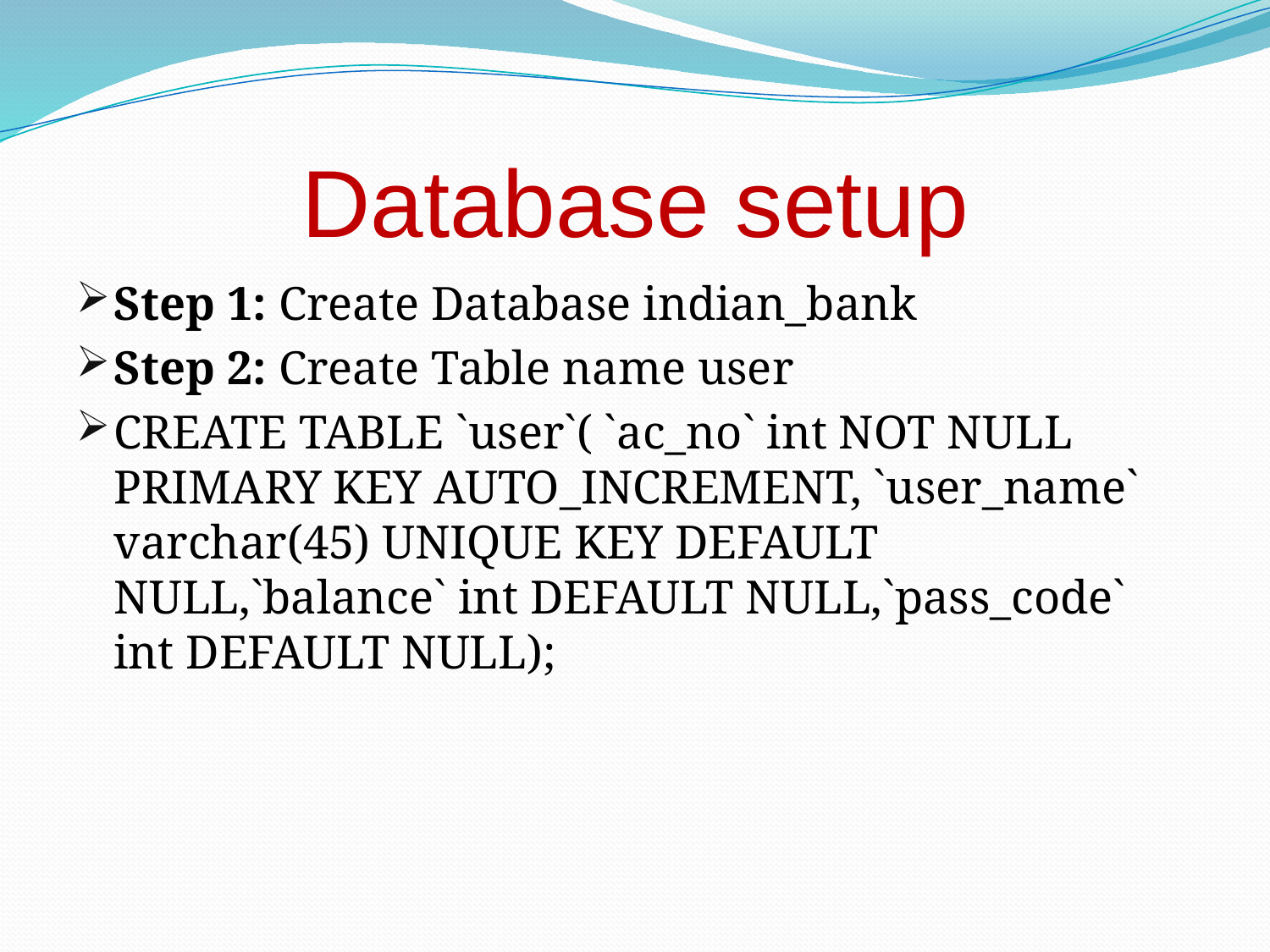

# Database setup
Step 1: Create Database indian_bank
Step 2: Create Table name user
CREATE TABLE `user`( `ac_no` int NOT NULL PRIMARY KEY AUTO_INCREMENT, `user_name` varchar(45) UNIQUE KEY DEFAULT NULL,`balance` int DEFAULT NULL,`pass_code` int DEFAULT NULL);